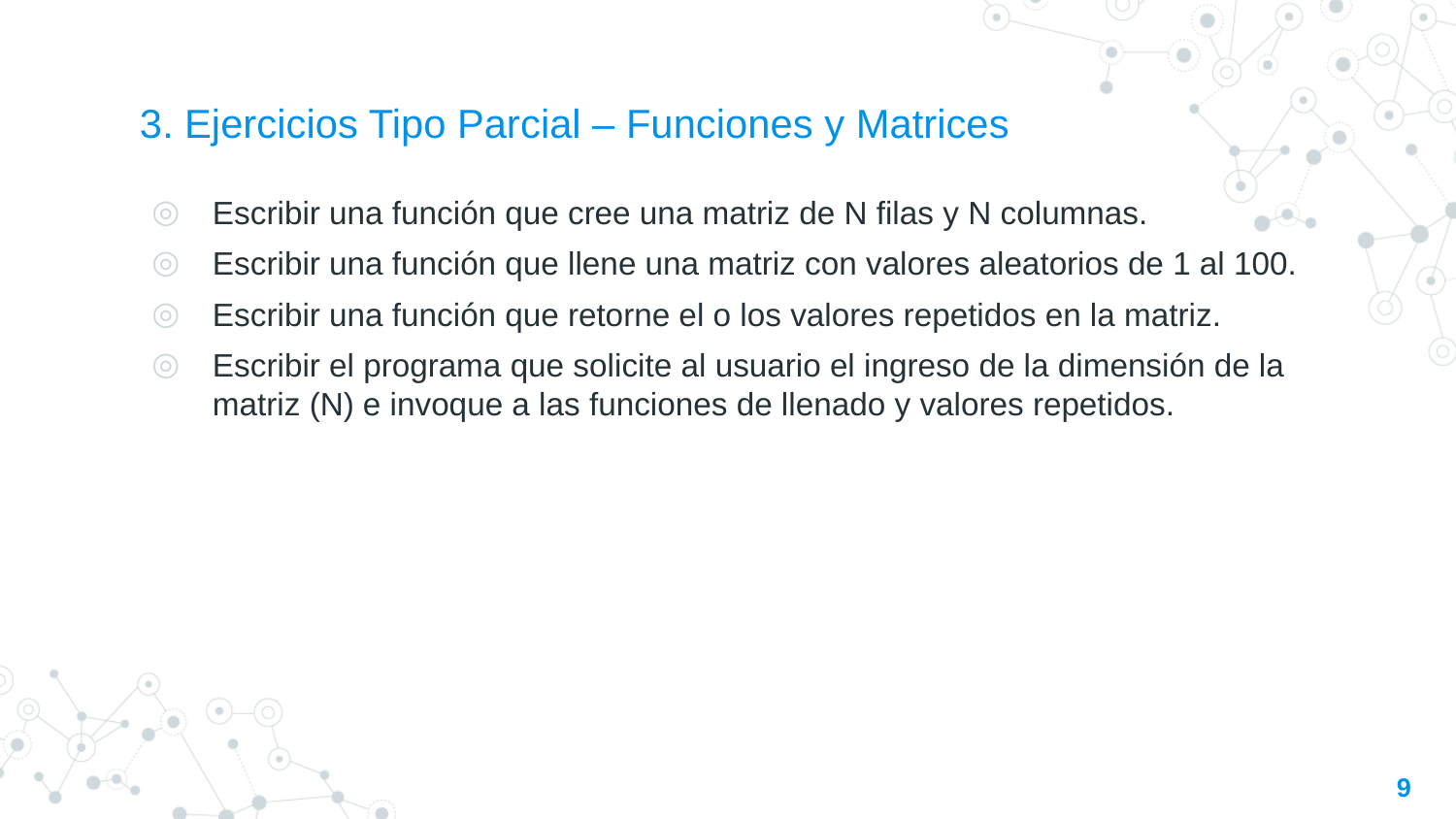

# 3. Ejercicios Tipo Parcial – Funciones y Matrices
Escribir una función que cree una matriz de N filas y N columnas.
Escribir una función que llene una matriz con valores aleatorios de 1 al 100.
Escribir una función que retorne el o los valores repetidos en la matriz.
Escribir el programa que solicite al usuario el ingreso de la dimensión de la matriz (N) e invoque a las funciones de llenado y valores repetidos.
9